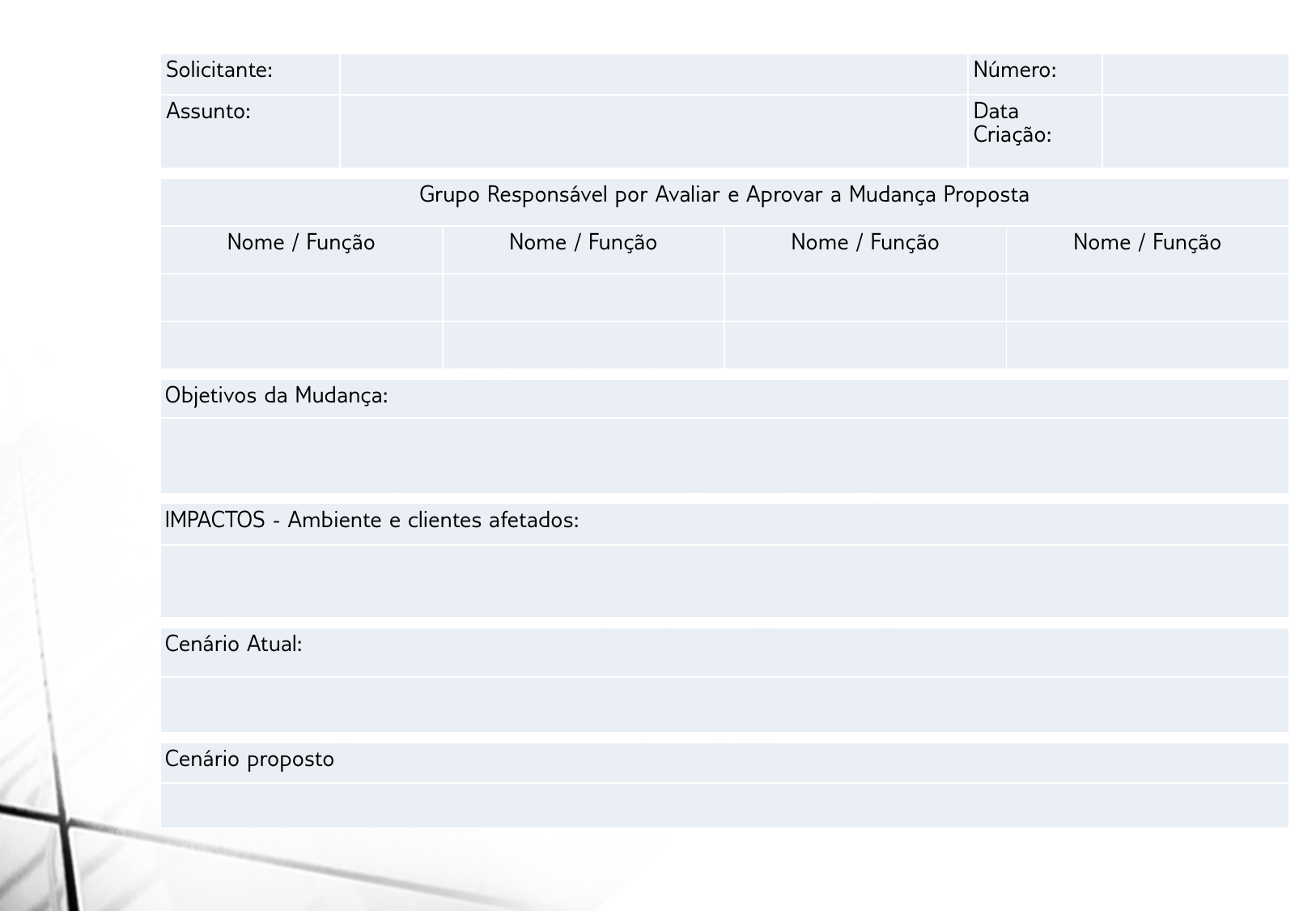

| Solicitante: |  | Número: |  |
| --- | --- | --- | --- |
| Assunto: |  | Data Criação: |  |
| Grupo Responsável por Avaliar e Aprovar a Mudança Proposta |  |  |  |
| --- | --- | --- | --- |
| Nome / Função | Nome / Função | Nome / Função | Nome / Função |
|  |  |  |  |
|  |  |  |  |
| Objetivos da Mudança: |
| --- |
|  |
| IMPACTOS - Ambiente e clientes afetados: |
| --- |
|  |
| Cenário Atual: |
| --- |
|  |
| Cenário proposto |
| --- |
|  |